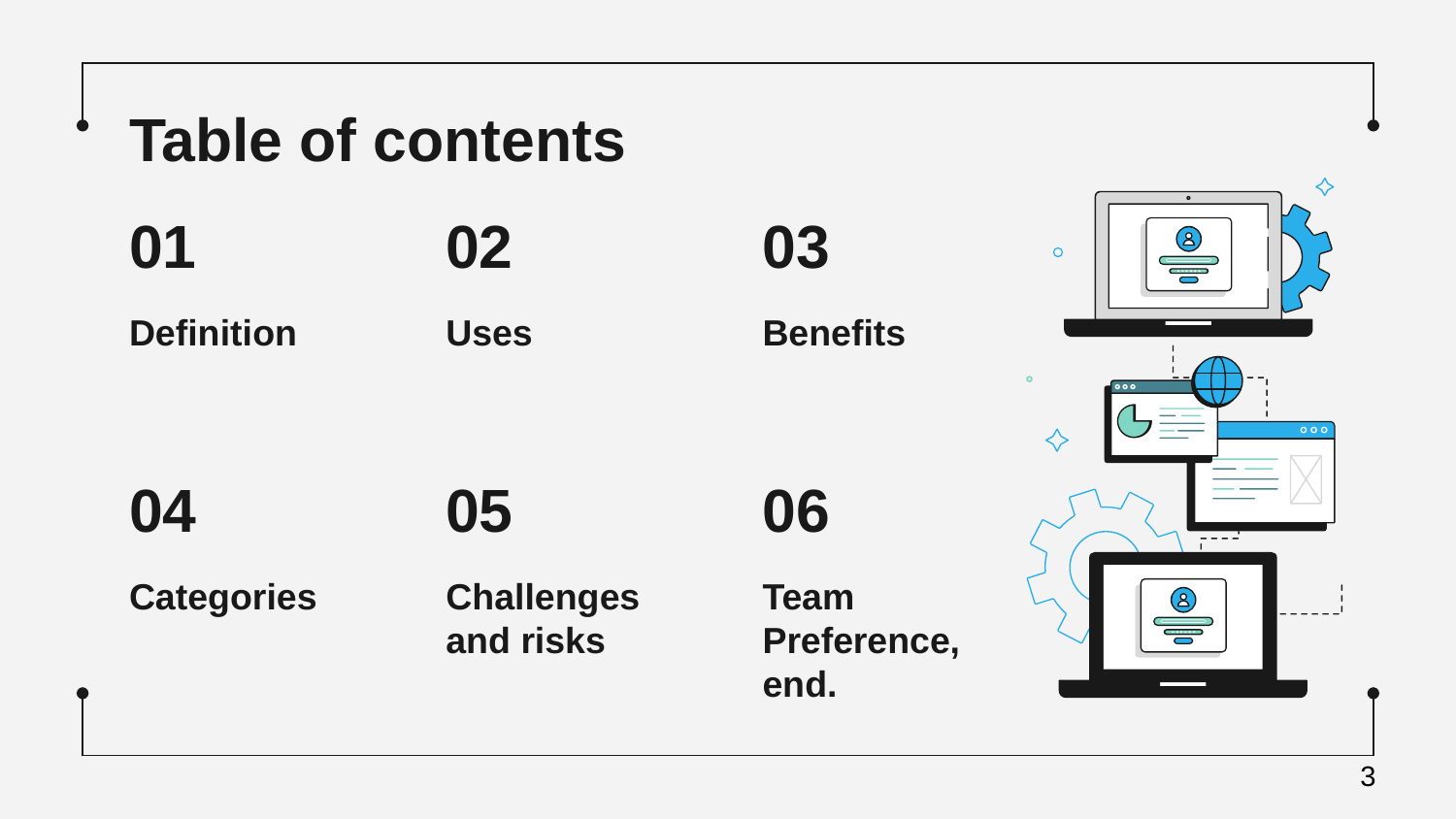

Table of contents

# 01
02
03
Definition
Uses
Benefits
04
05
06
Categories
Challenges and risks
Team Preference, end.
3